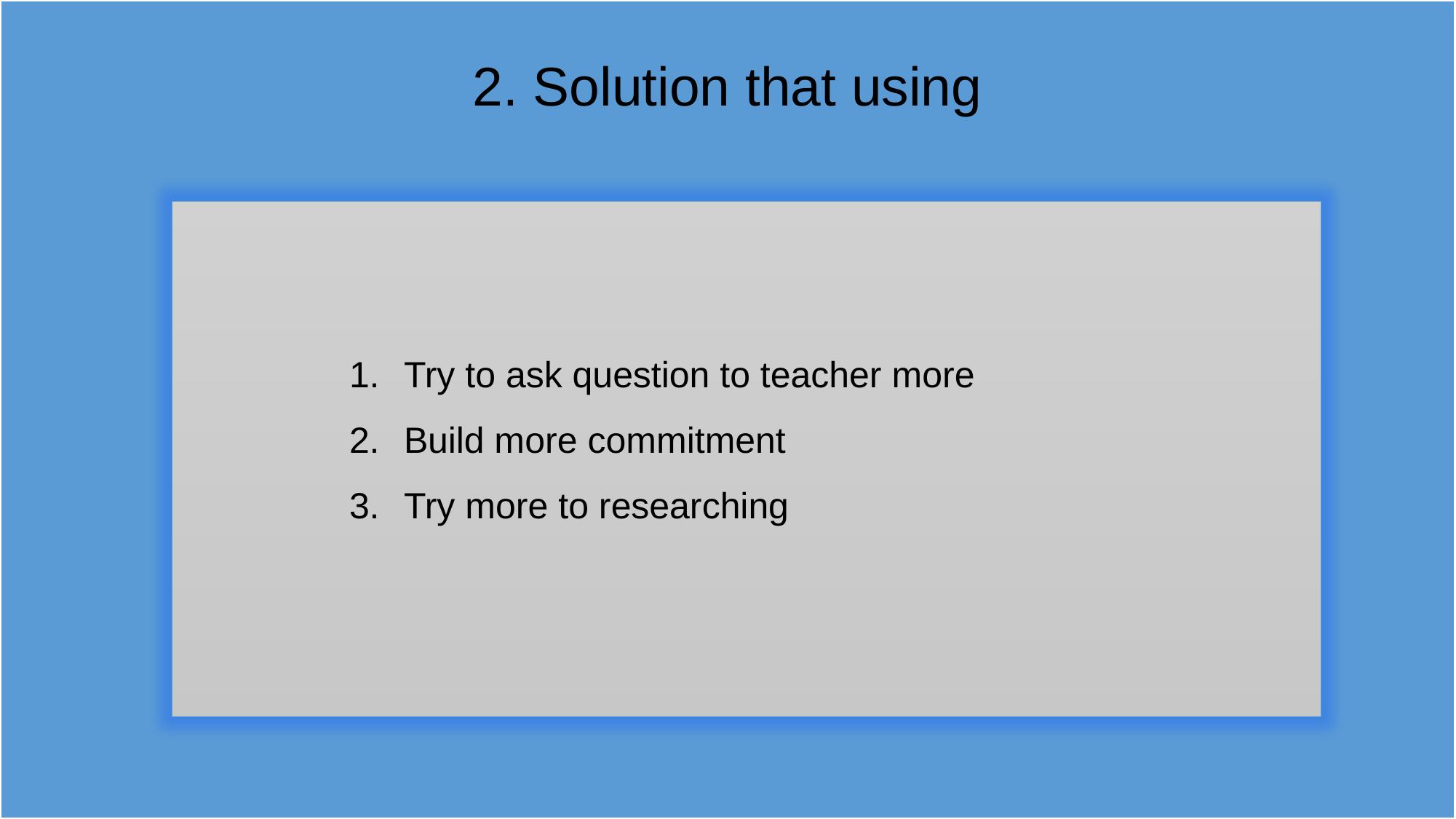

2. Solution that using

Try to ask question to teacher more
Build more commitment
Try more to researching